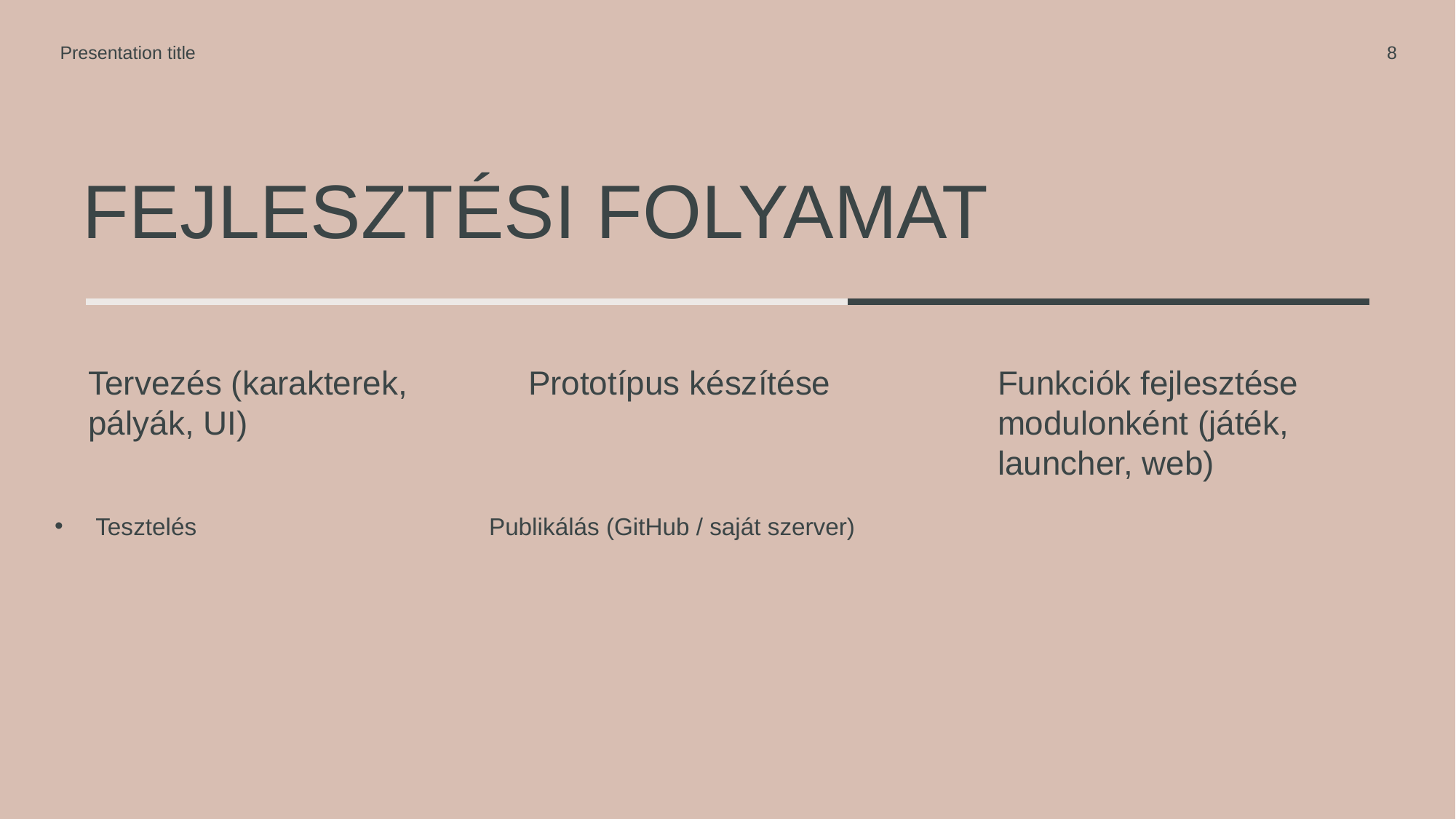

Presentation title
8
# Fejlesztési folyamat
Tervezés (karakterek, pályák, UI)

Prototípus készítése

Funkciók fejlesztése modulonként (játék, launcher, web)

Tesztelés
Publikálás (GitHub / saját szerver)